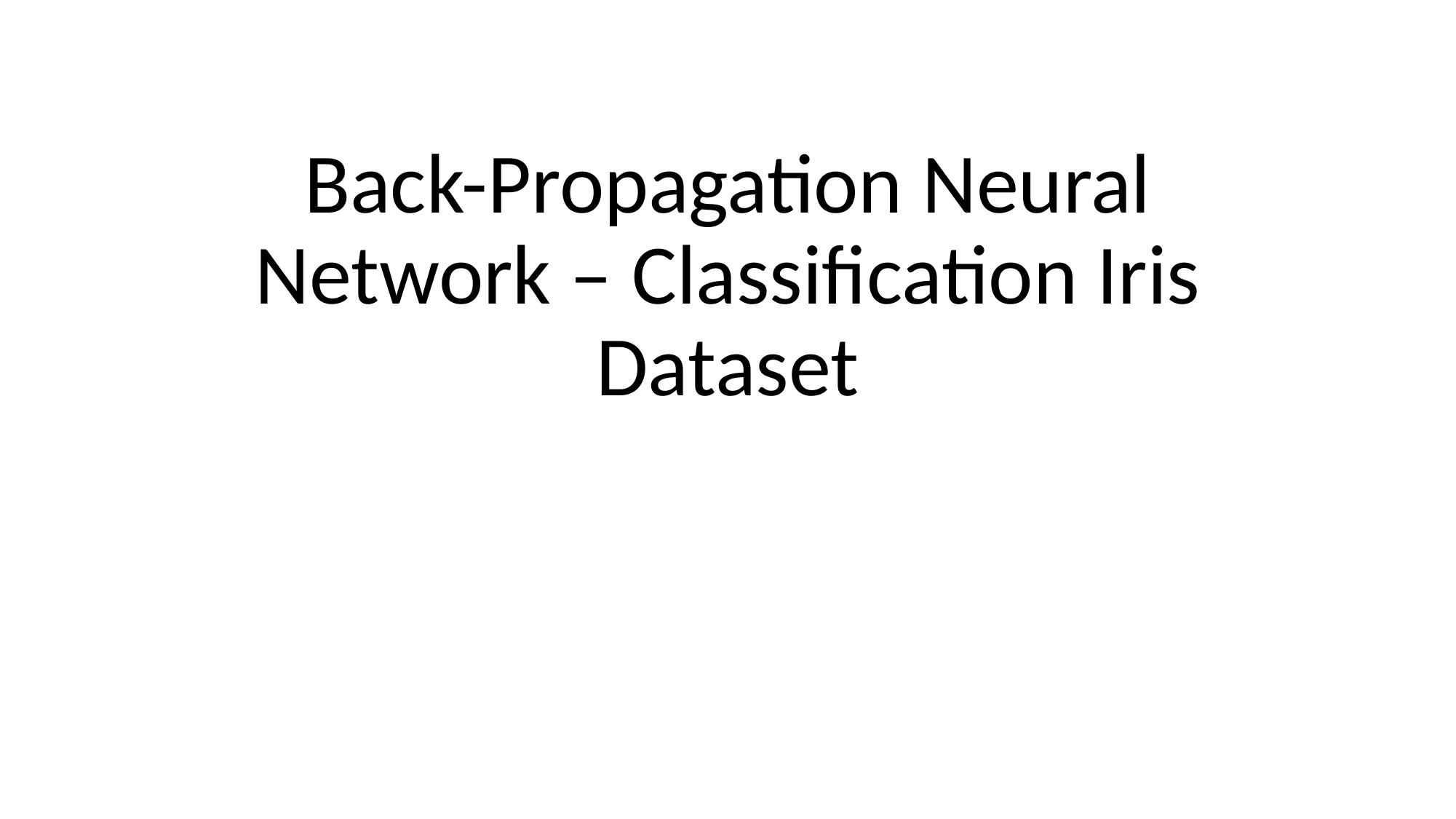

# Back-Propagation Neural Network – Classification Iris Dataset